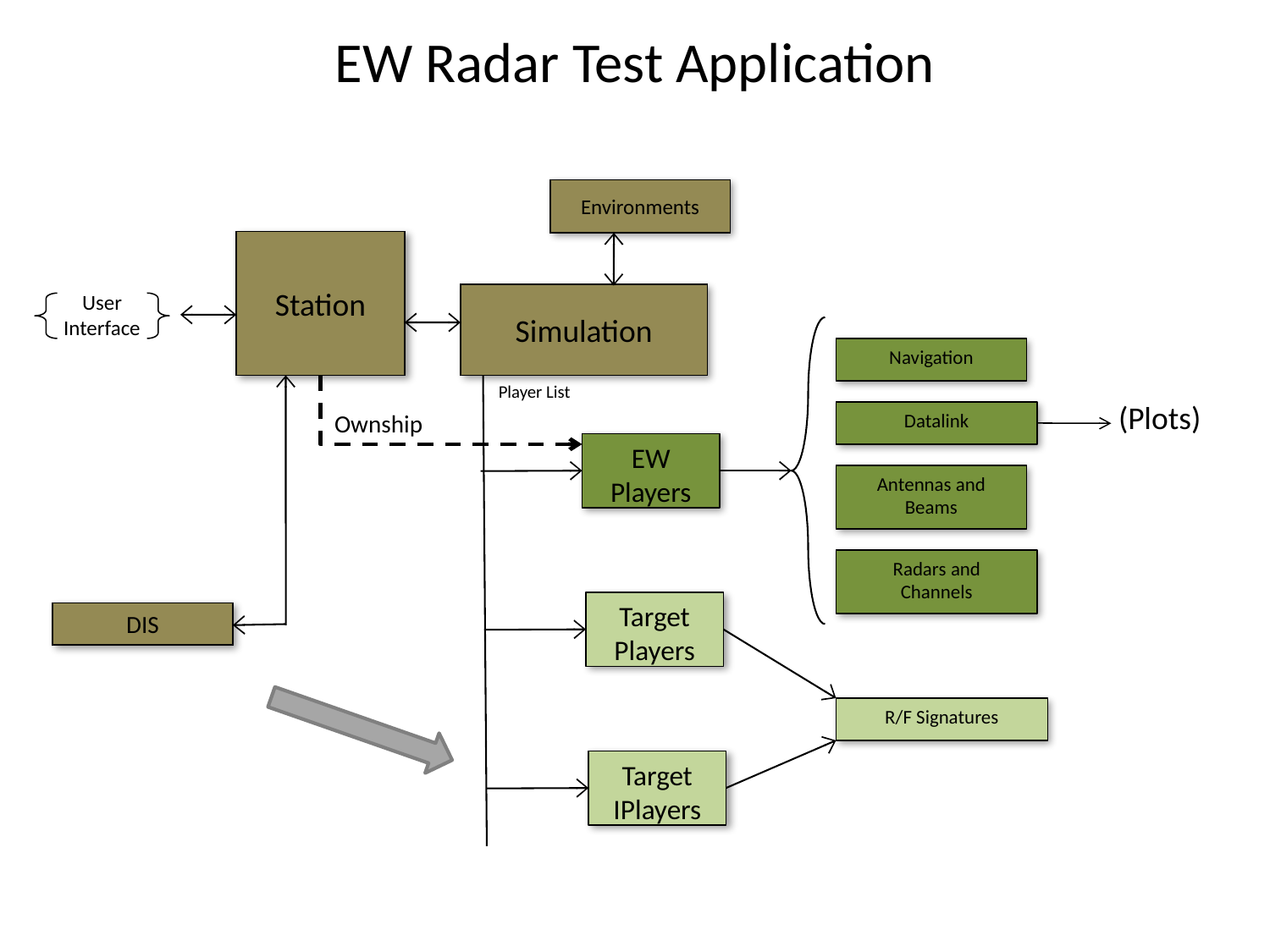

# EW Radar Test Application
Environments
Station

User Interface
Simulation

Navigation
Player List

(Plots)
Ownship
Datalink
EW
Players
Antennas and Beams
Radars and
Channels
Target
Players
DIS

R/F Signatures

Target
IPlayers